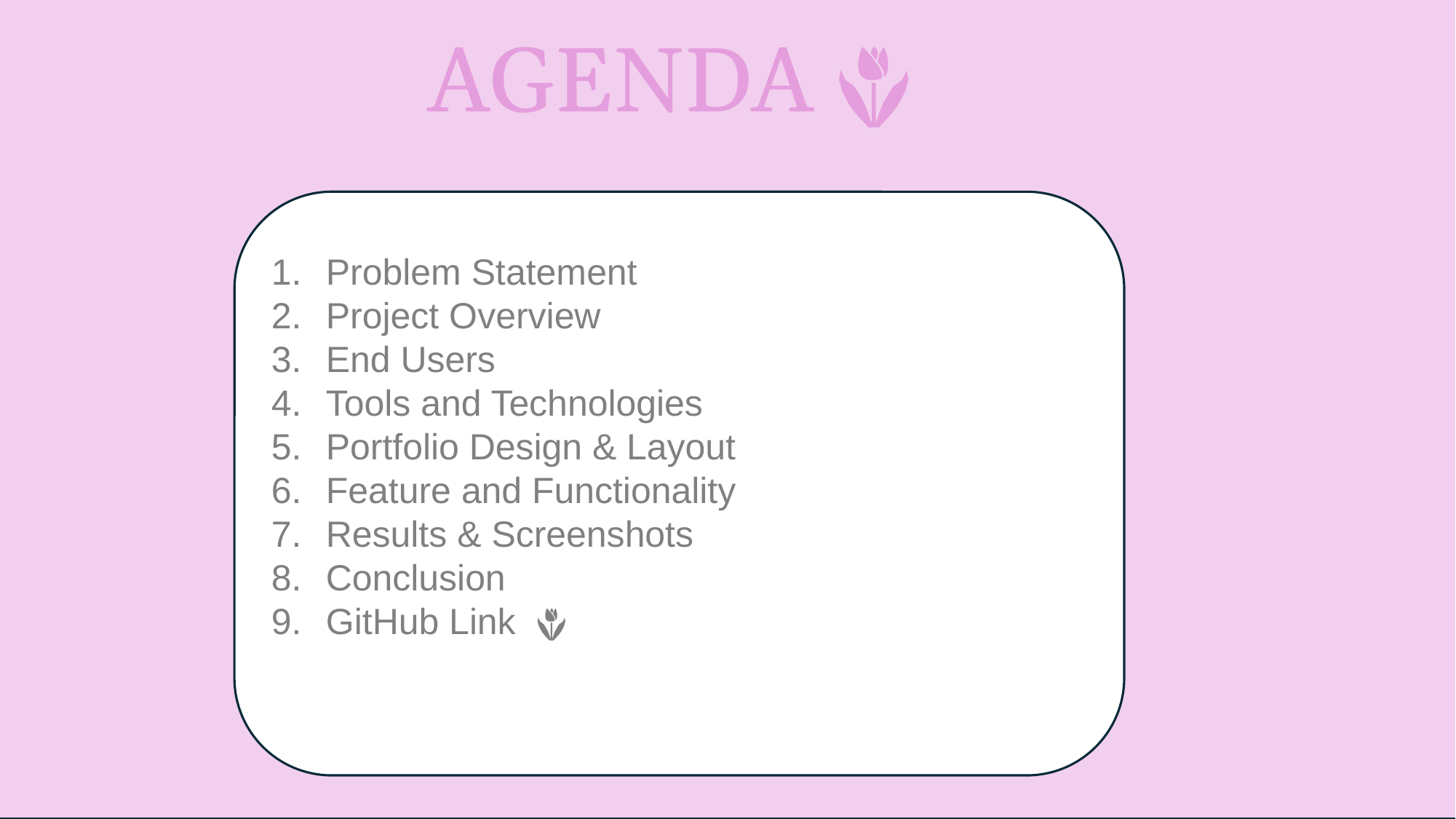

AGENDA 🌷
#

Problem Statement
Project Overview
End Users
Tools and Technologies
Portfolio Design & Layout
Feature and Functionality
Results & Screenshots
Conclusion
GitHub Link  🌷